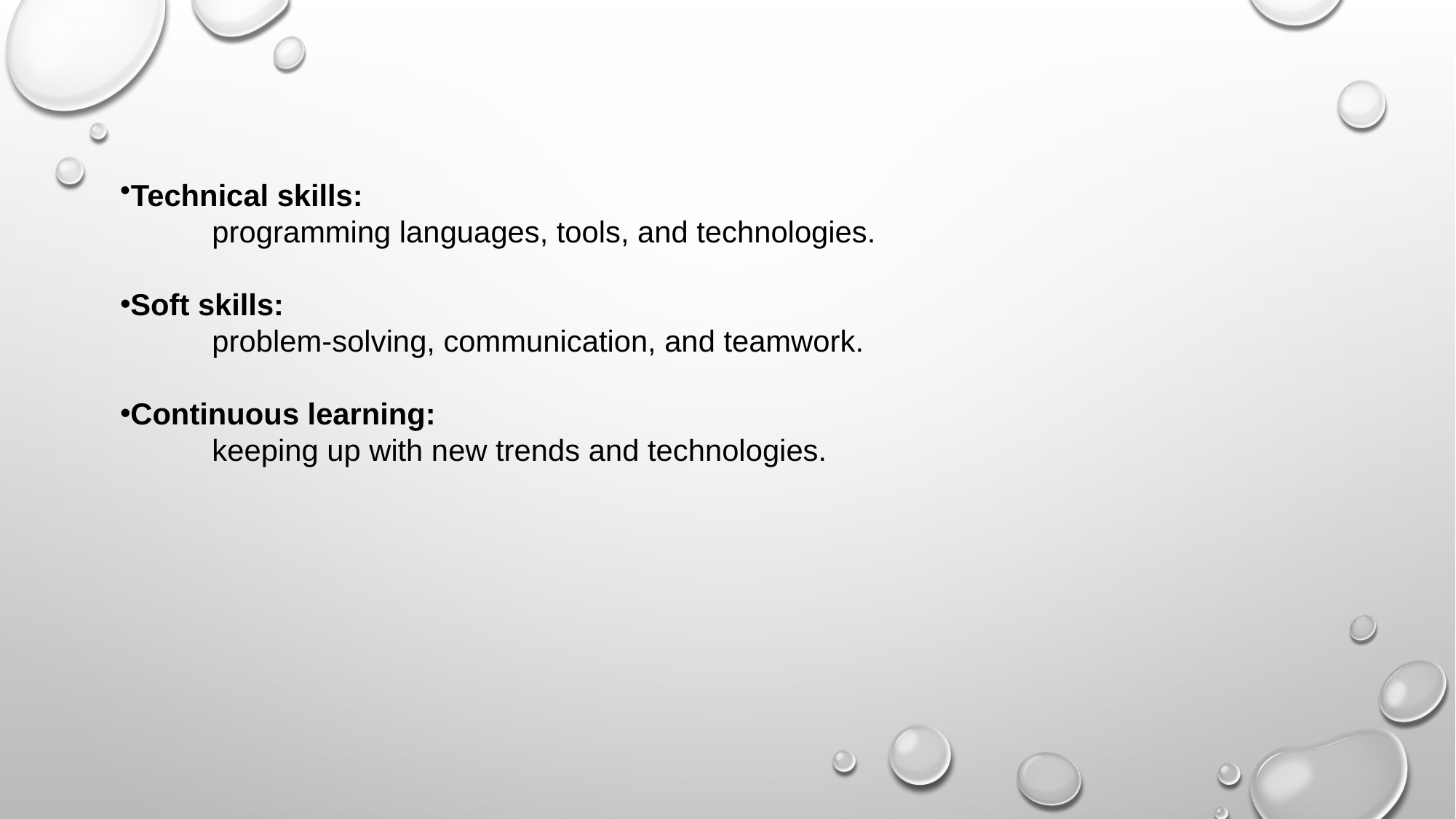

Technical skills:
           programming languages, tools, and technologies.

Soft skills:
           problem-solving, communication, and teamwork.

Continuous learning:
           keeping up with new trends and technologies.